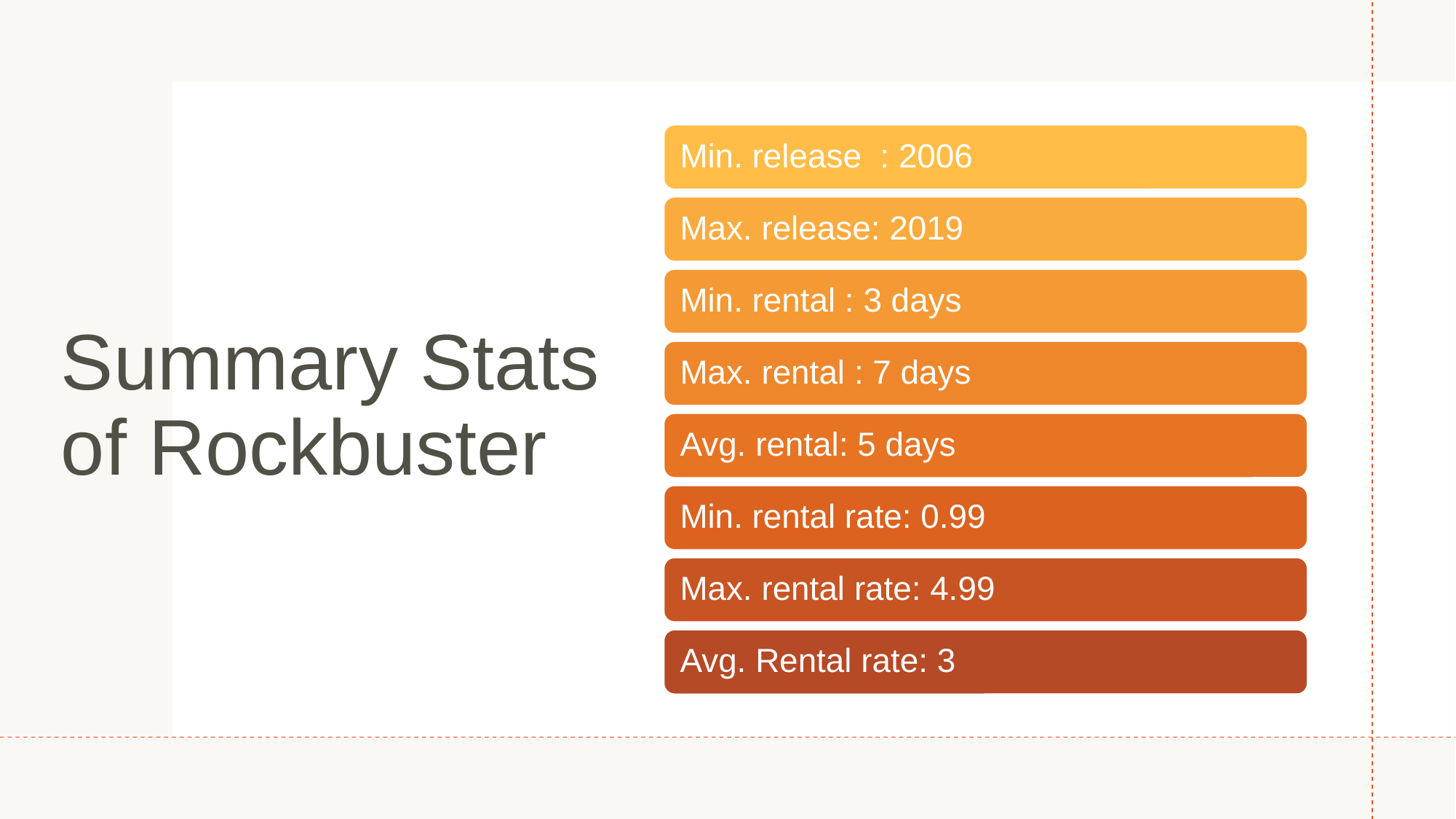

Min. release  : 2006
Max. release: 2019
Min. rental : 3 days
Max. rental : 7 days
Avg. rental: 5 days
Min. rental rate: 0.99
Max. rental rate: 4.99
Avg. Rental rate: 3
# Summary Stats of Rockbuster